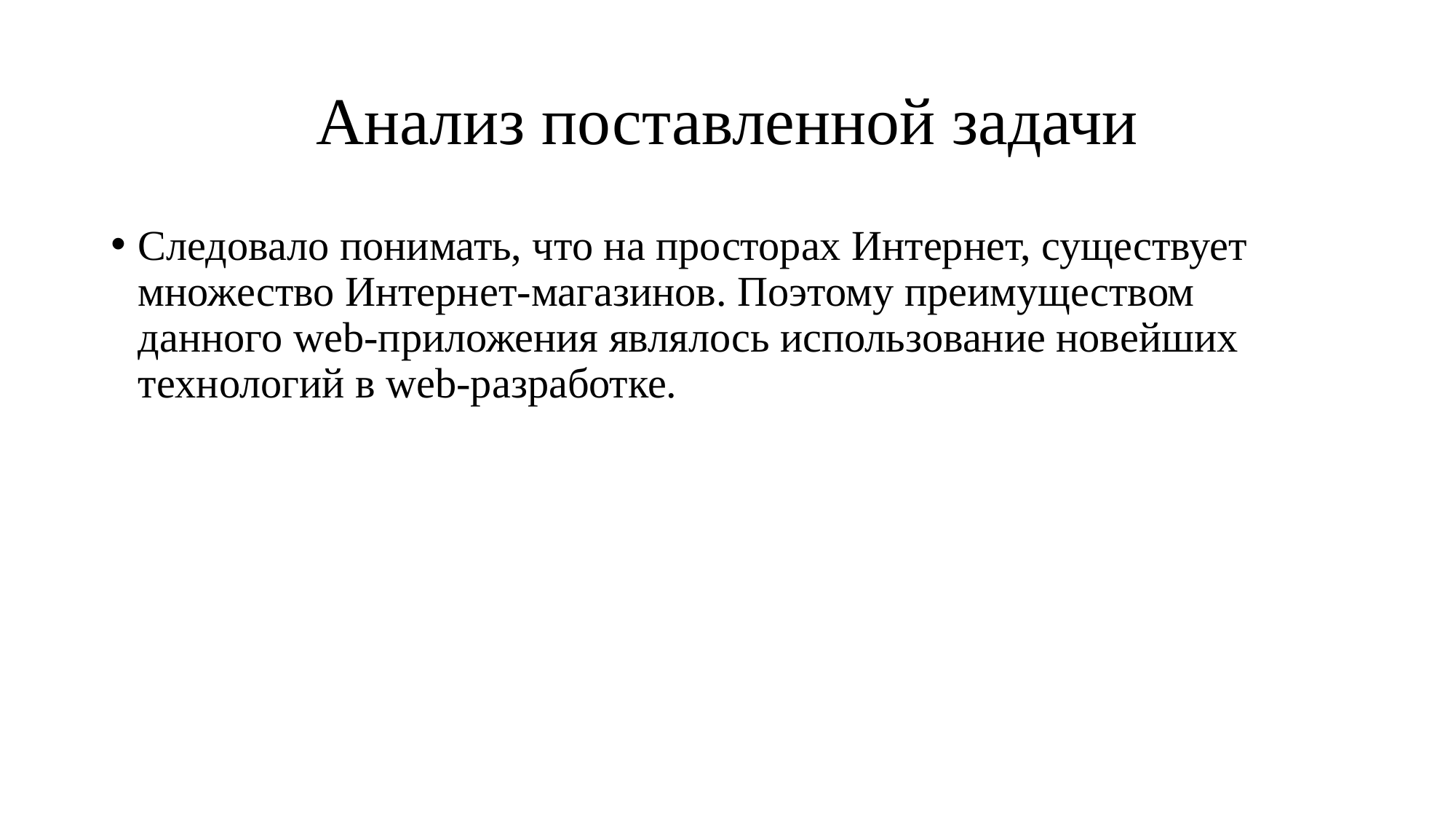

# Анализ поставленной задачи
Следовало понимать, что на просторах Интернет, существует множество Интернет-магазинов. Поэтому преимуществом данного web-приложения являлось использование новейших технологий в web-разработке.